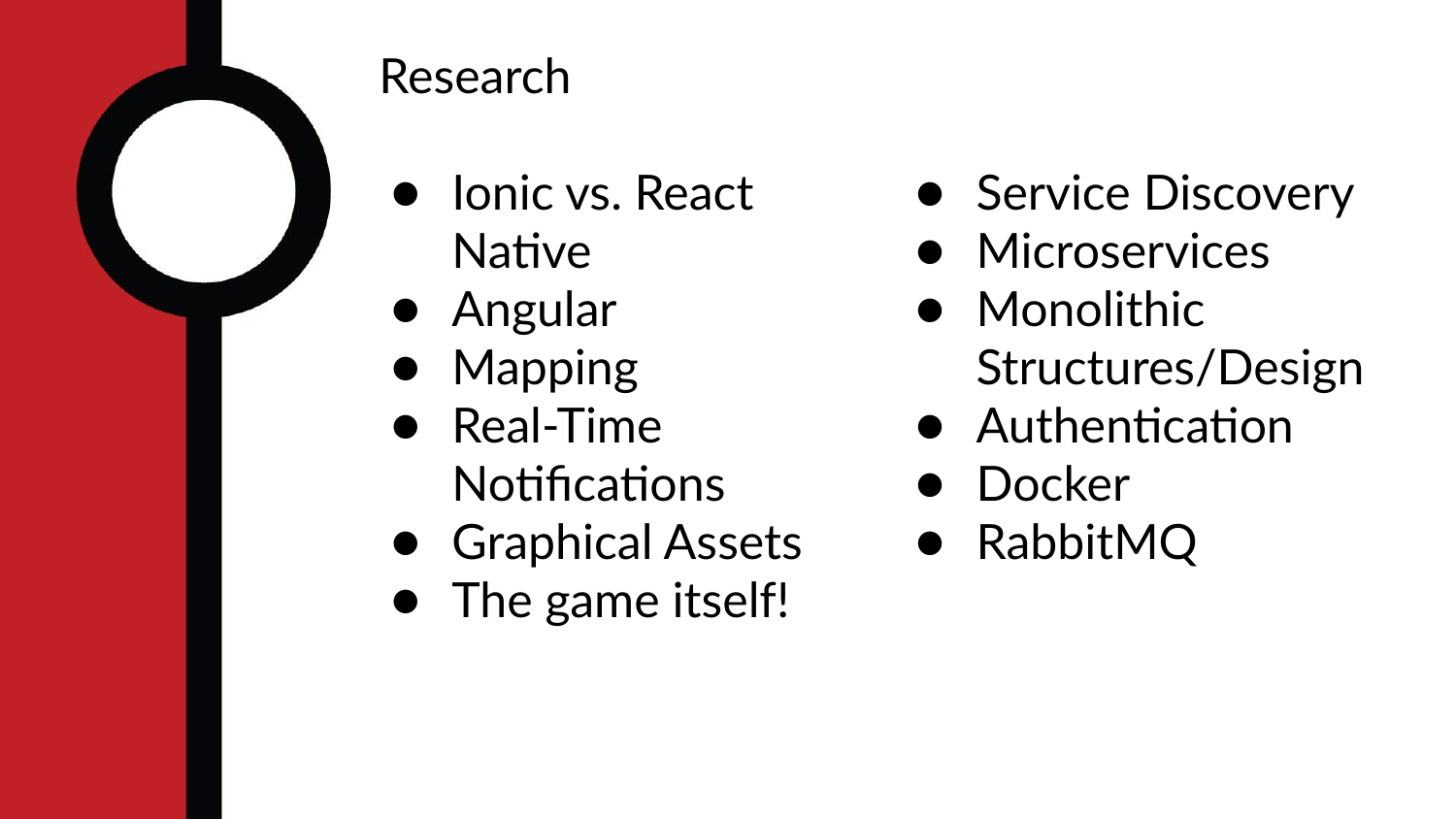

Research

Ionic vs. React Native
Angular
Mapping
Real-Time Notifications
Graphical Assets
The game itself!

Service Discovery
Microservices
Monolithic Structures/Design
Authentication
Docker
RabbitMQ